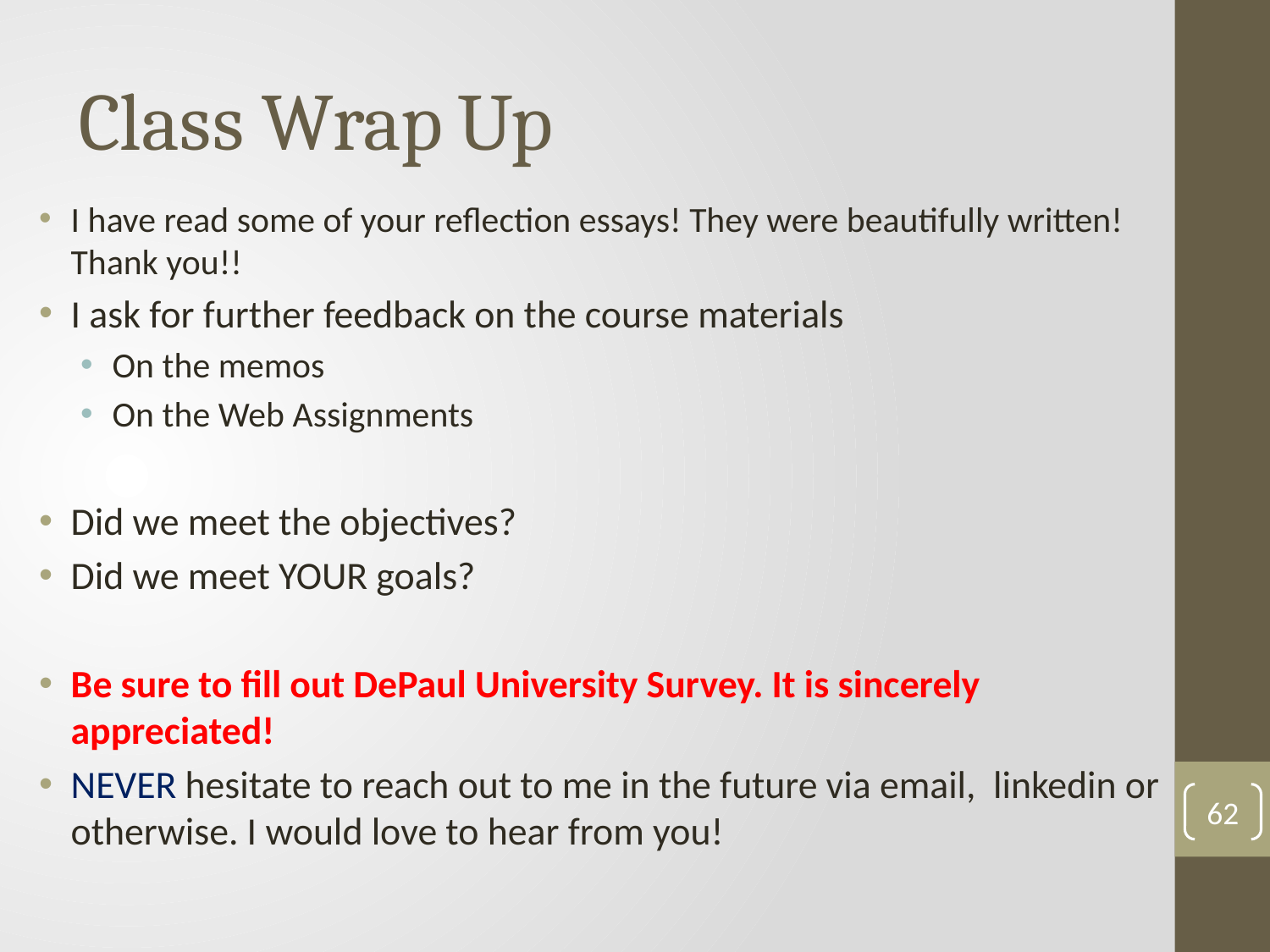

# Class Wrap Up
I have read some of your reflection essays! They were beautifully written! Thank you!!
I ask for further feedback on the course materials
On the memos
On the Web Assignments

Did we meet the objectives?
Did we meet YOUR goals?

Be sure to fill out DePaul University Survey. It is sincerely appreciated!
NEVER hesitate to reach out to me in the future via email,  linkedin or otherwise. I would love to hear from you!
62